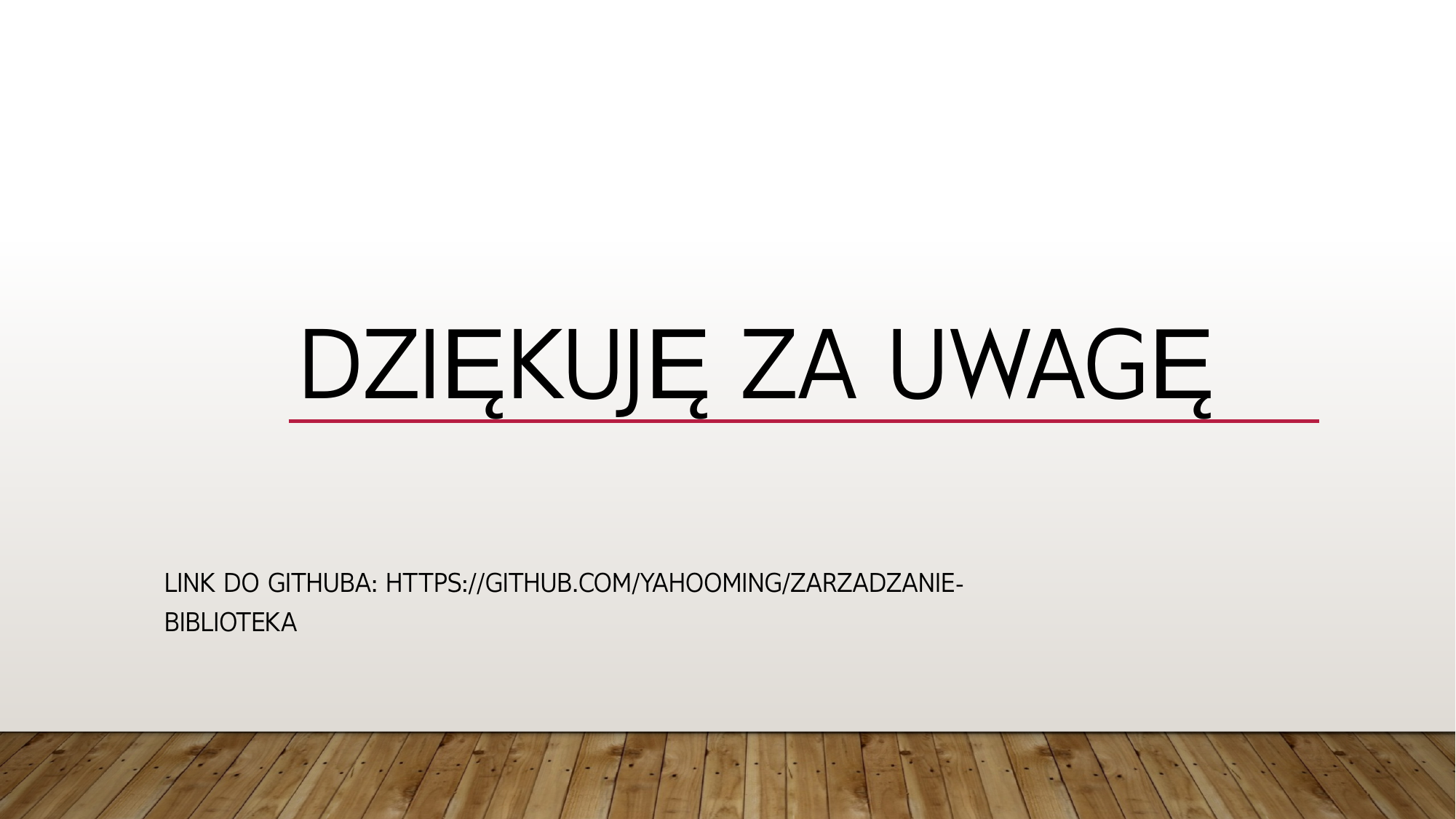

# Dziękuję za uwagę
Link do GitHuba: https://github.com/YahooMing/Zarzadzanie-Biblioteka